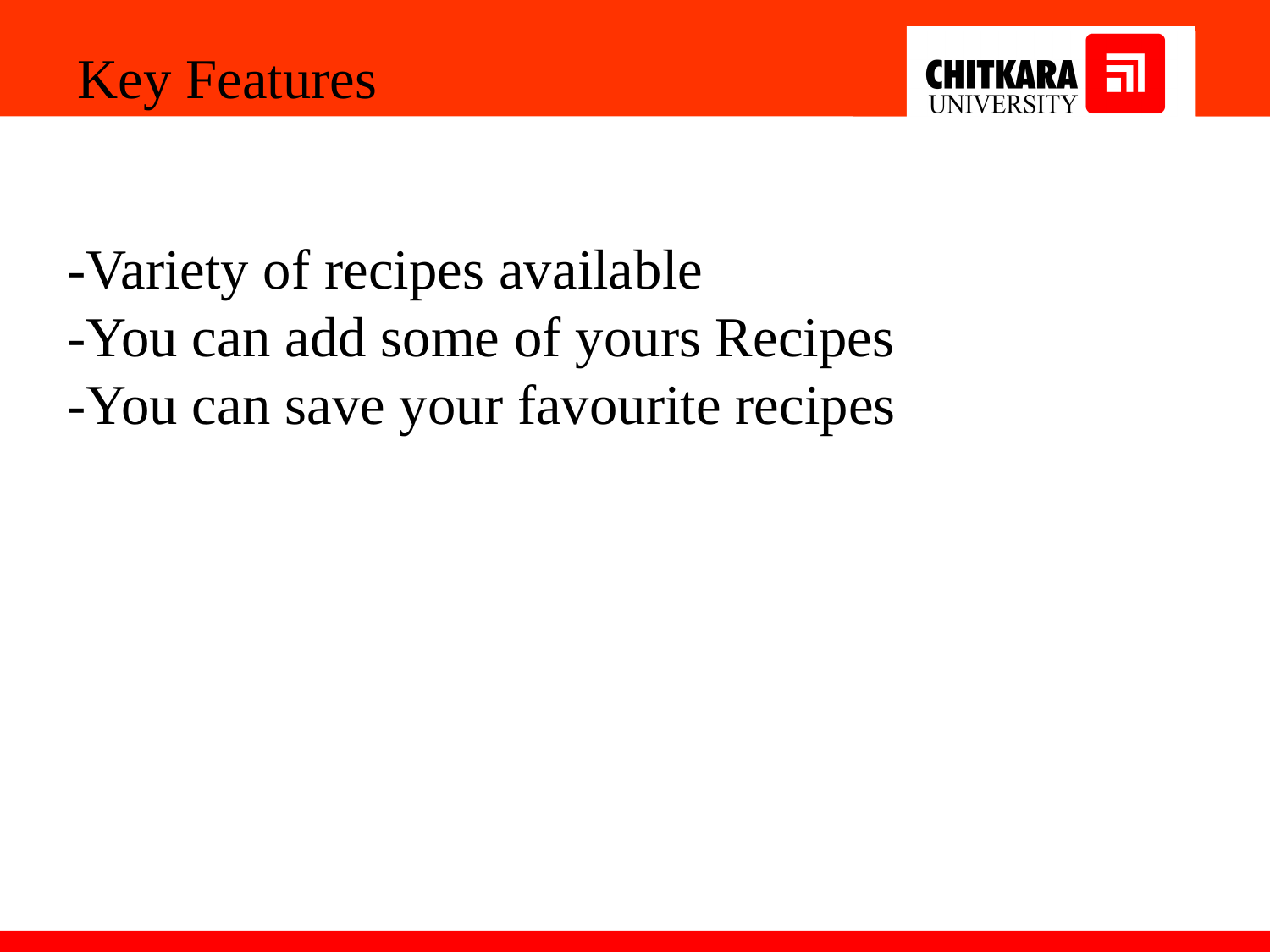

Key Features
-Variety of recipes available
-You can add some of yours Recipes
-You can save your favourite recipes